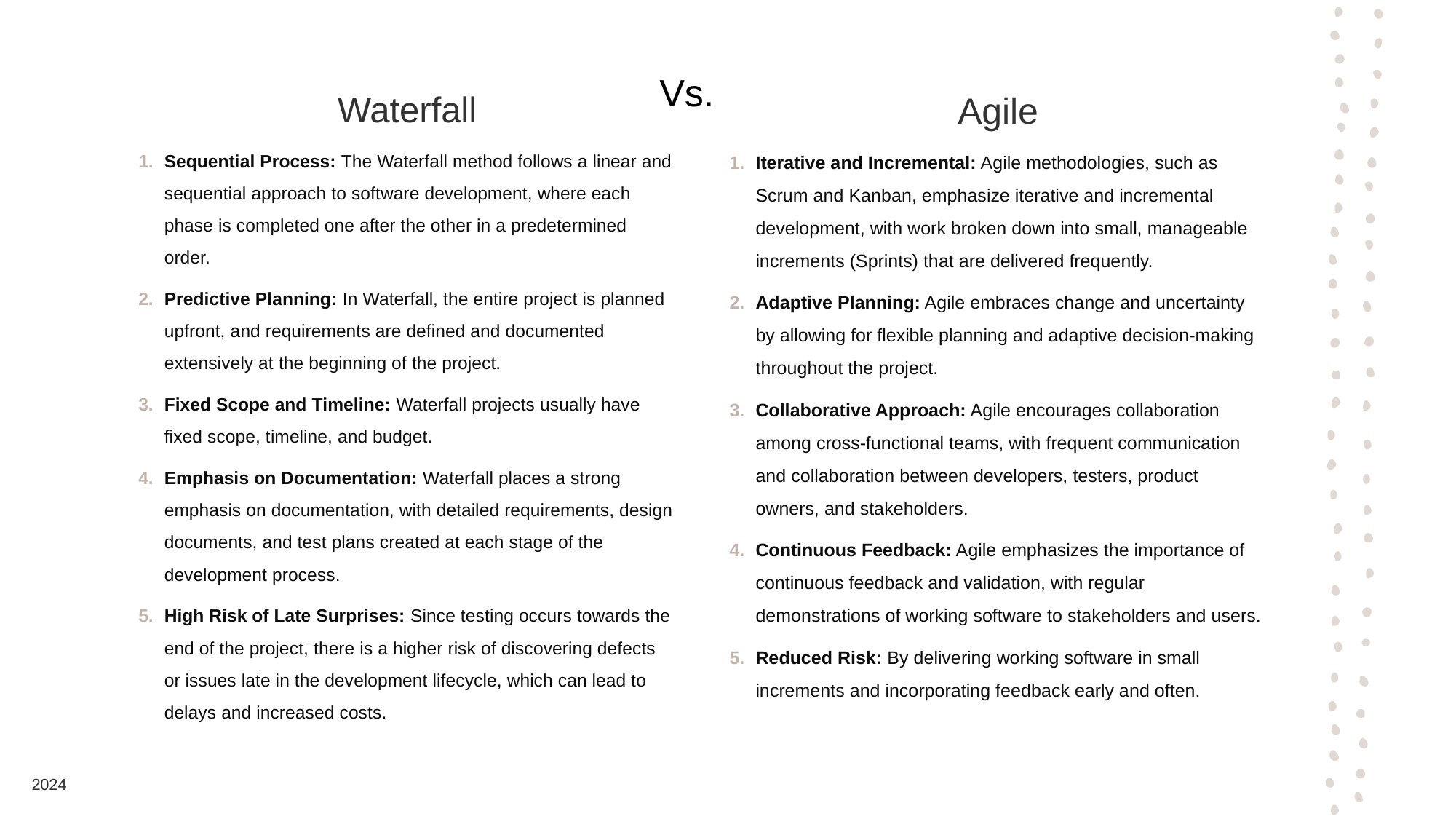

Waterfall
Sequential Process: The Waterfall method follows a linear and sequential approach to software development, where each phase is completed one after the other in a predetermined order.
Predictive Planning: In Waterfall, the entire project is planned upfront, and requirements are defined and documented extensively at the beginning of the project.
Fixed Scope and Timeline: Waterfall projects usually have fixed scope, timeline, and budget.
Emphasis on Documentation: Waterfall places a strong emphasis on documentation, with detailed requirements, design documents, and test plans created at each stage of the development process.
High Risk of Late Surprises: Since testing occurs towards the end of the project, there is a higher risk of discovering defects or issues late in the development lifecycle, which can lead to delays and increased costs.

Agile
Iterative and Incremental: Agile methodologies, such as Scrum and Kanban, emphasize iterative and incremental development, with work broken down into small, manageable increments (Sprints) that are delivered frequently.
Adaptive Planning: Agile embraces change and uncertainty by allowing for flexible planning and adaptive decision-making throughout the project.
Collaborative Approach: Agile encourages collaboration among cross-functional teams, with frequent communication and collaboration between developers, testers, product owners, and stakeholders.
Continuous Feedback: Agile emphasizes the importance of continuous feedback and validation, with regular demonstrations of working software to stakeholders and users.
Reduced Risk: By delivering working software in small increments and incorporating feedback early and often.
Vs.
2024